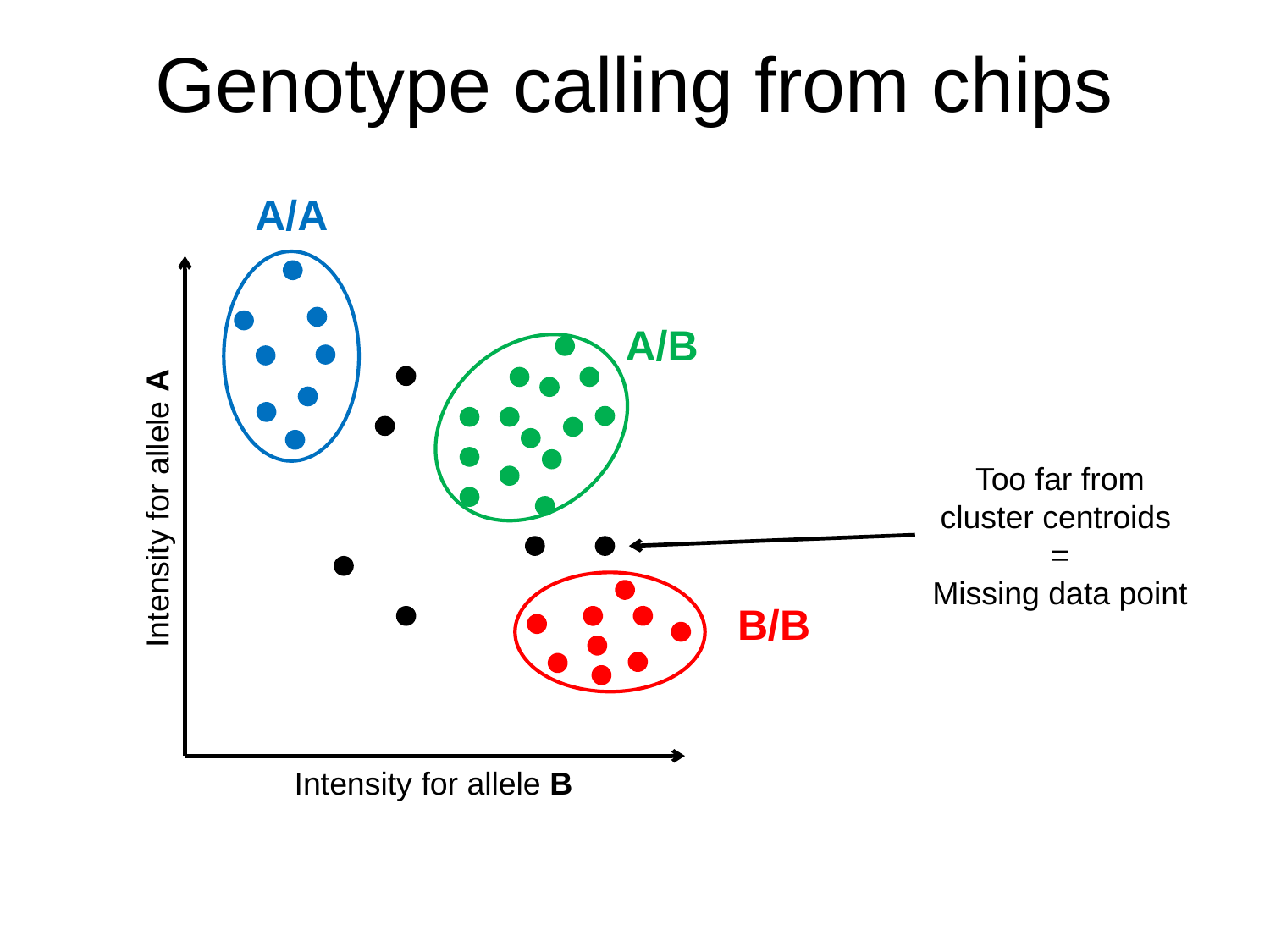

# Genotype calling from chips
A/A

A/B

Too far from cluster centroids
=
Missing data point

Intensity for allele A

B/B

Intensity for allele B